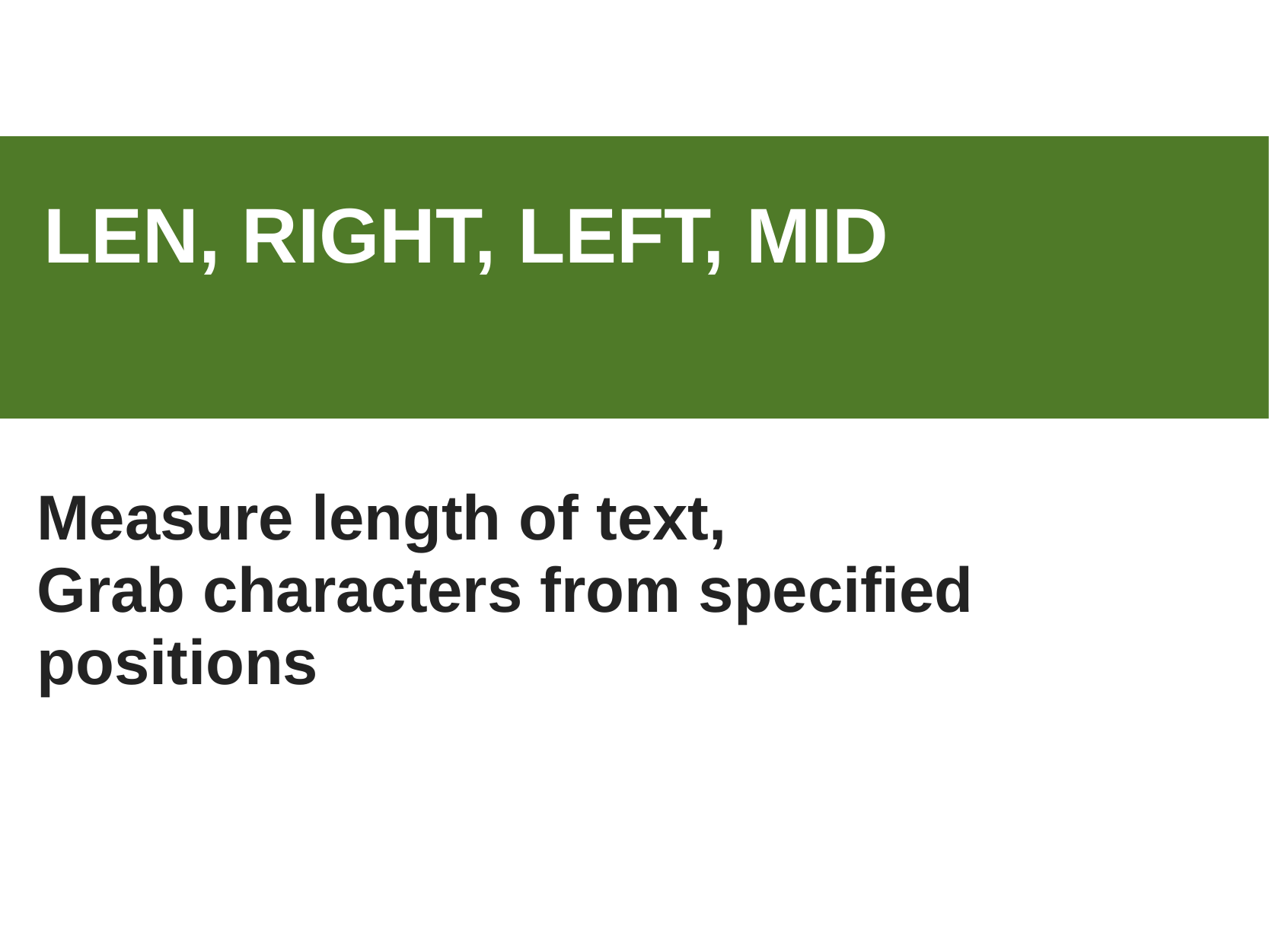

LEN, RIGHT, LEFT, MID
Measure length of text,
Grab characters from specified positions